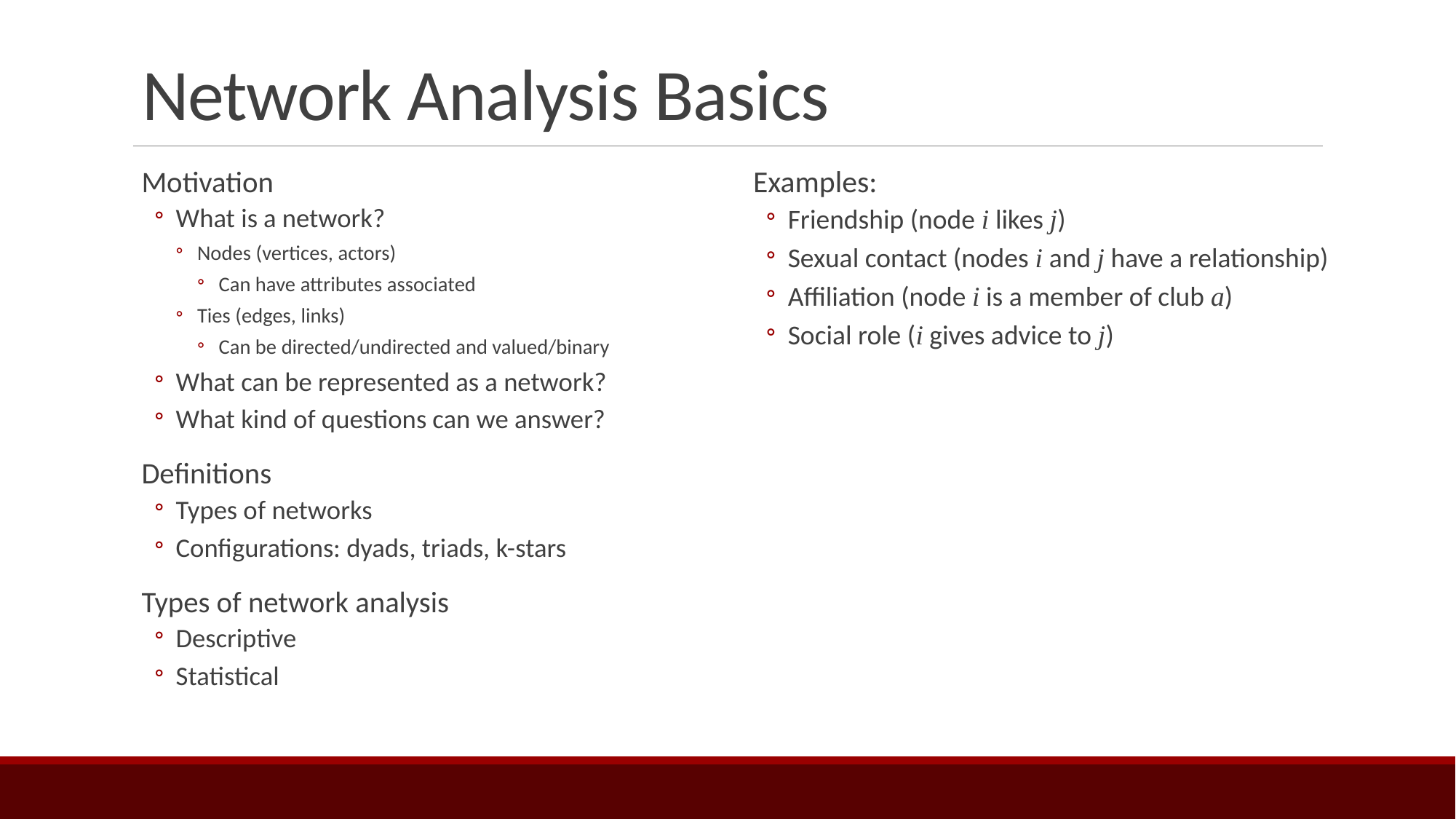

# Network Analysis Basics
Motivation
What is a network?
Nodes (vertices, actors)
Can have attributes associated
Ties (edges, links)
Can be directed/undirected and valued/binary
What can be represented as a network?
What kind of questions can we answer?
Definitions
Types of networks
Configurations: dyads, triads, k-stars
Types of network analysis
Descriptive
Statistical

Examples:
Friendship (node i likes j)
Sexual contact (nodes i and j have a relationship)
Affiliation (node i is a member of club a)
Social role (i gives advice to j)